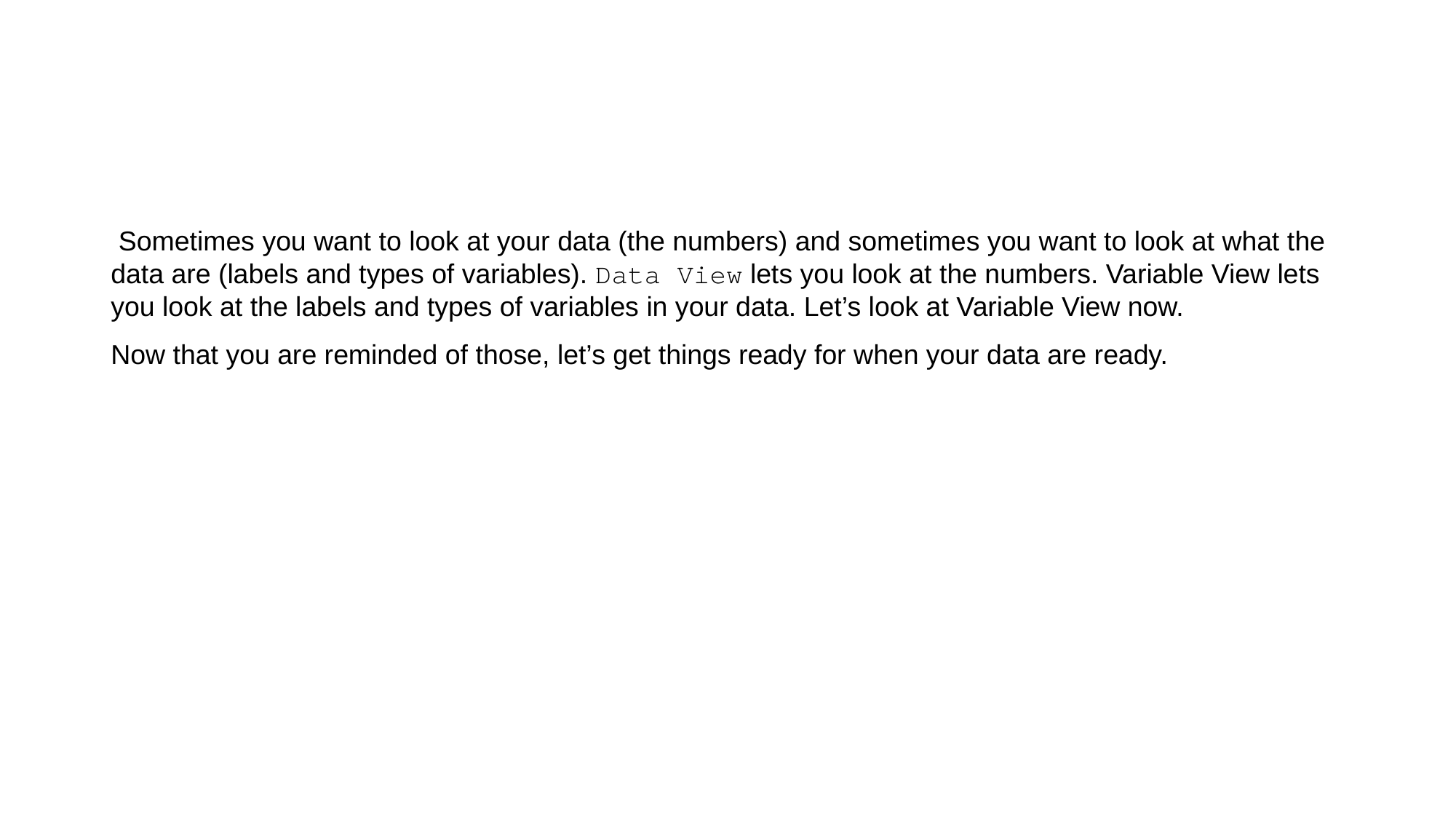

Sometimes you want to look at your data (the numbers) and sometimes you want to look at what the data are (labels and types of variables). Data View lets you look at the numbers. Variable View lets you look at the labels and types of variables in your data. Let’s look at Variable View now.
Now that you are reminded of those, let’s get things ready for when your data are ready.